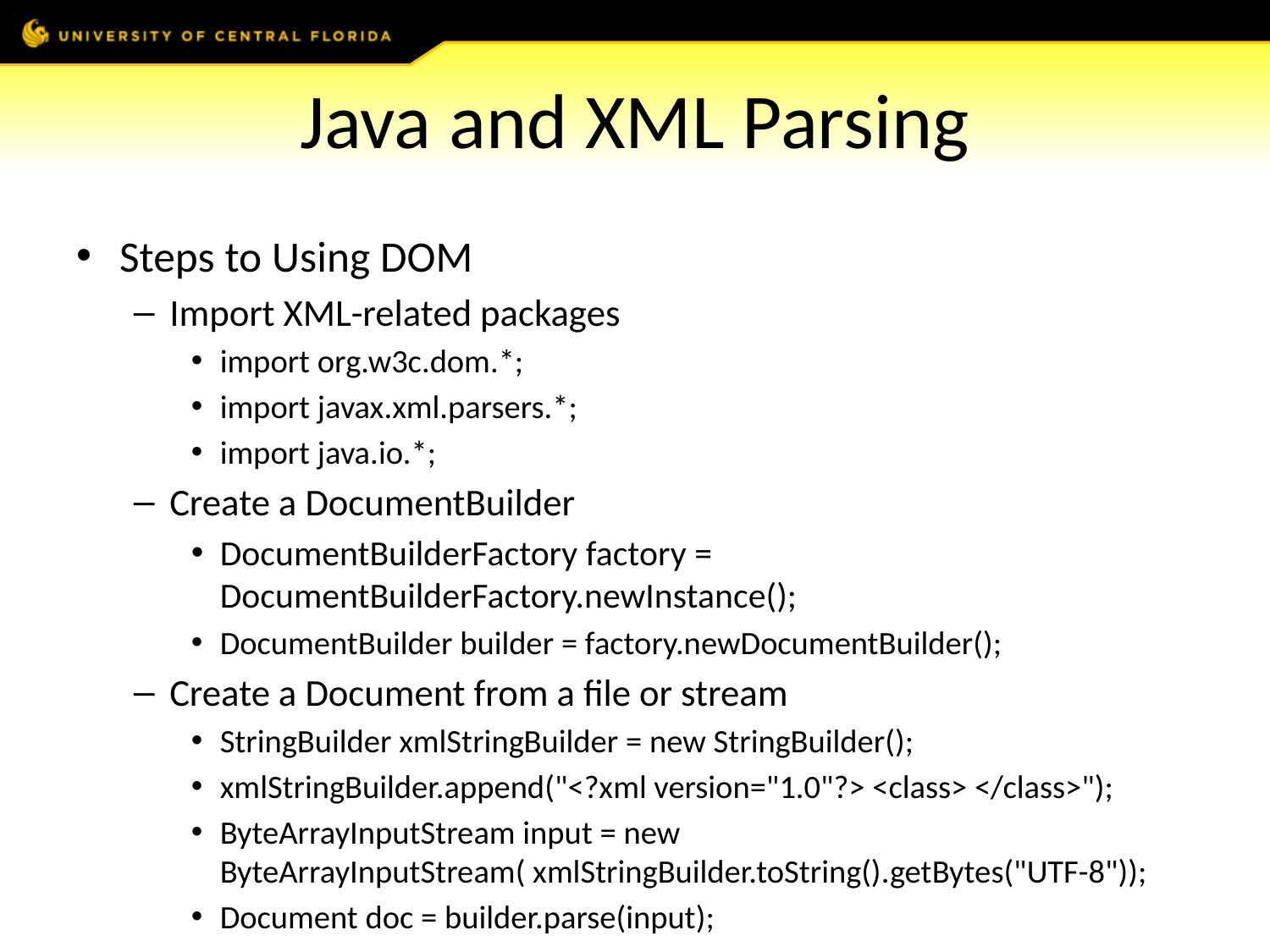

# Java and XML Parsing
Steps to Using DOM
Import XML-related packages
import org.w3c.dom.*;
import javax.xml.parsers.*;
import java.io.*;
Create a DocumentBuilder
DocumentBuilderFactory factory = DocumentBuilderFactory.newInstance();
DocumentBuilder builder = factory.newDocumentBuilder();
Create a Document from a file or stream
StringBuilder xmlStringBuilder = new StringBuilder();
xmlStringBuilder.append("<?xml version="1.0"?> <class> </class>");
ByteArrayInputStream input = new ByteArrayInputStream( xmlStringBuilder.toString().getBytes("UTF-8"));
Document doc = builder.parse(input);